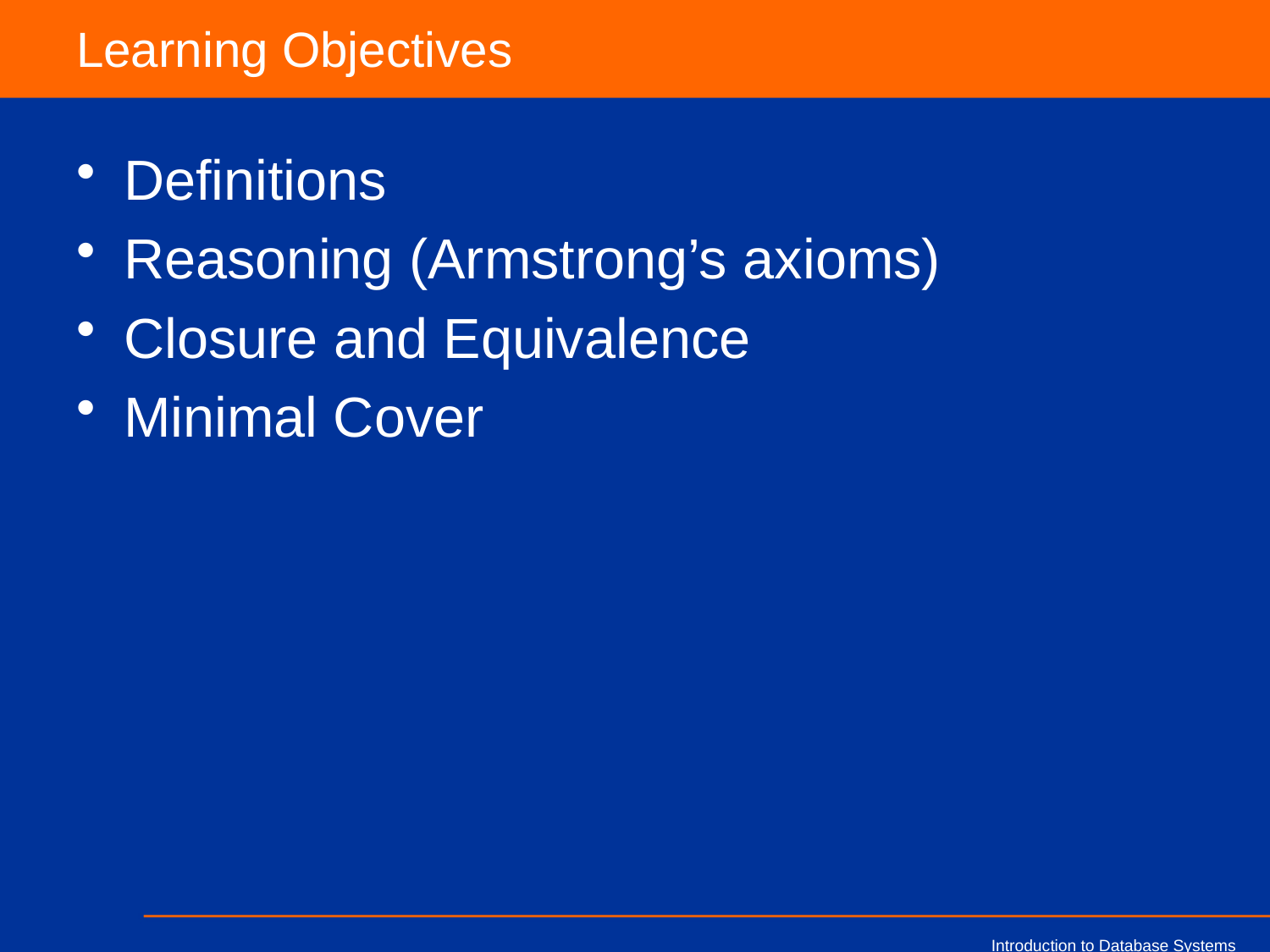

# Learning Objectives
Definitions
Reasoning (Armstrong’s axioms)
Closure and Equivalence
Minimal Cover
Introduction to Database Systems